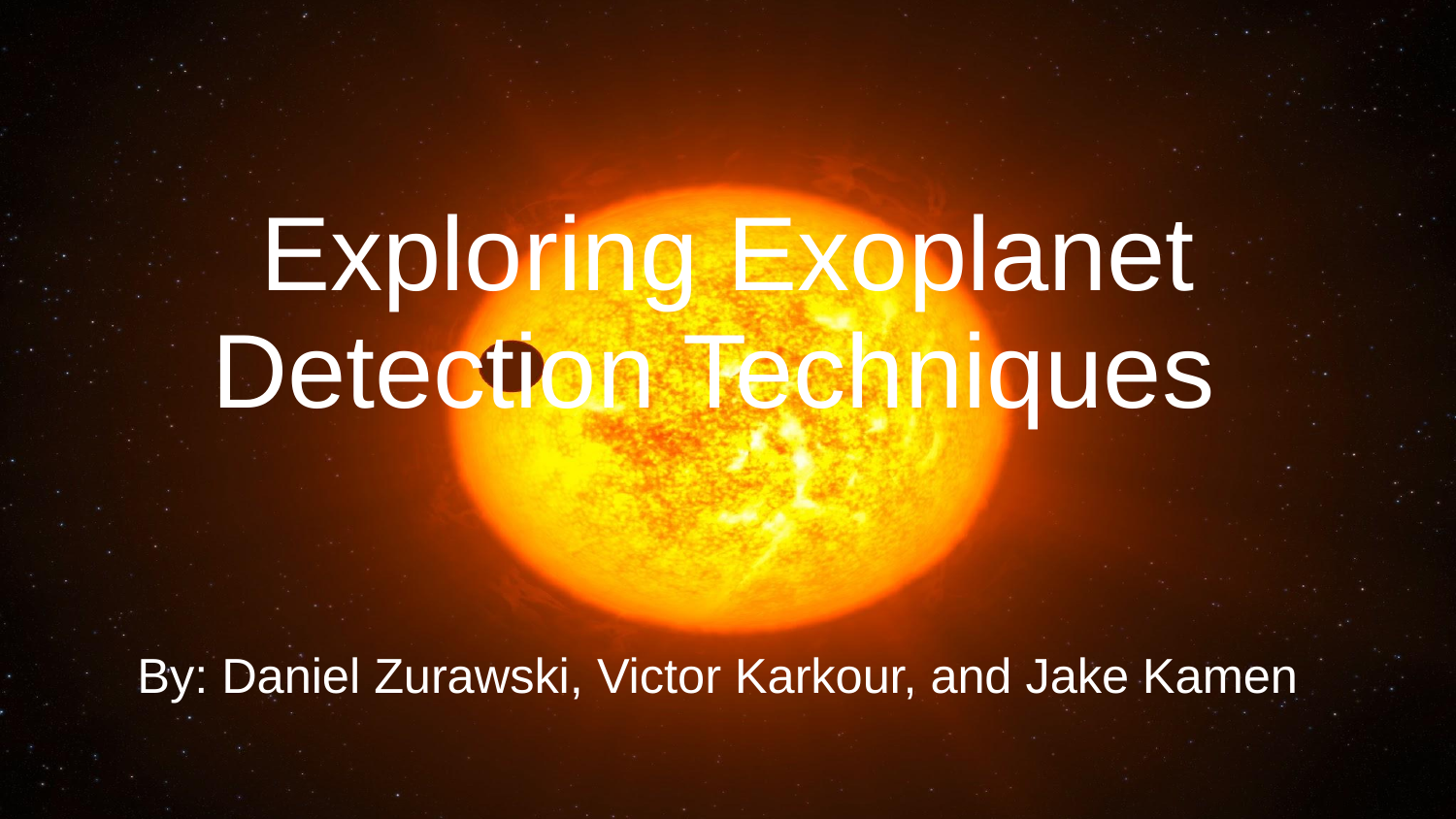

# Exploring Exoplanet Detection Techniques
By: Daniel Zurawski, Victor Karkour, and Jake Kamen